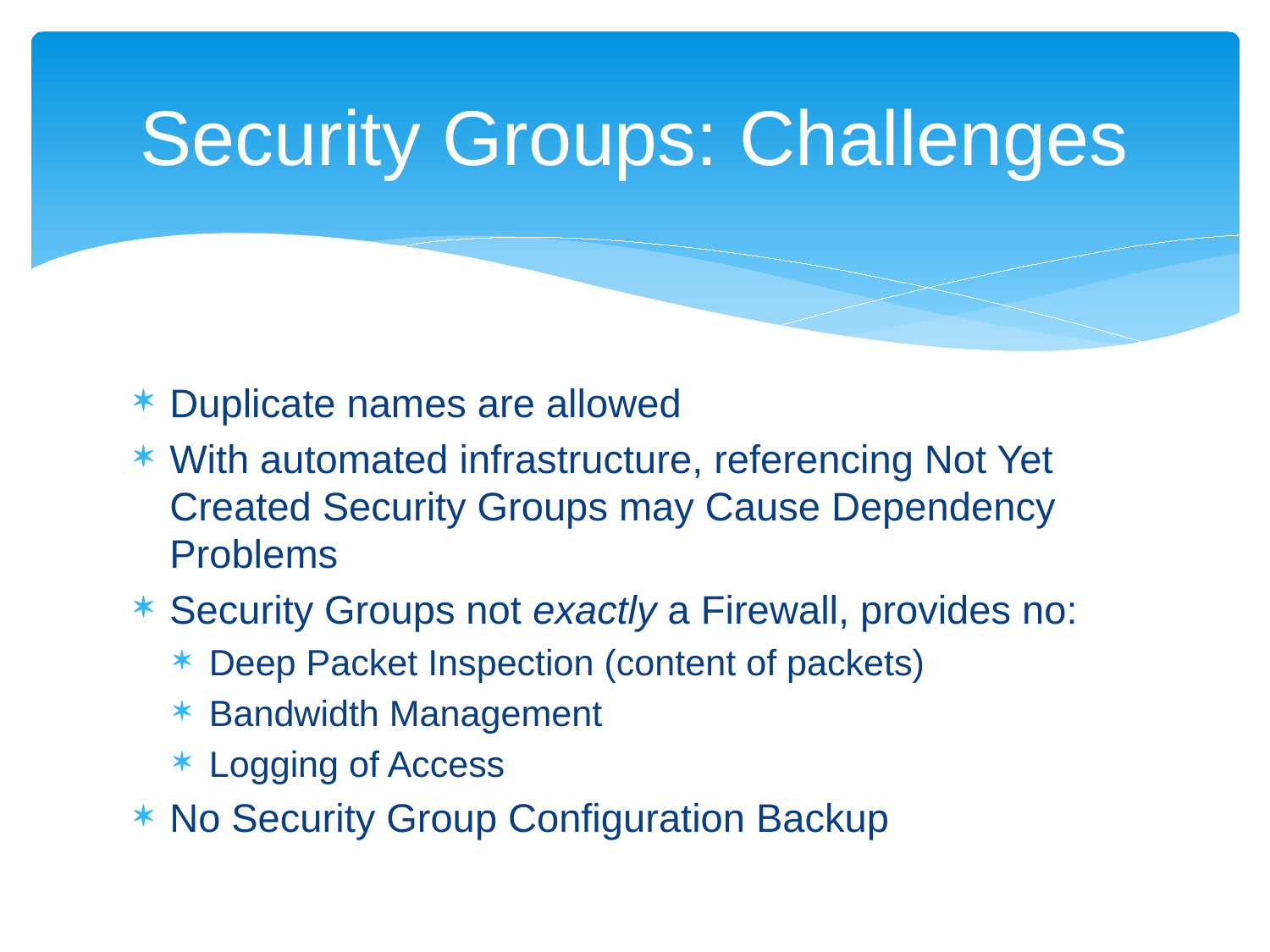

# Security Groups: Challenges
Duplicate names are allowed
With automated infrastructure, referencing Not Yet Created Security Groups may Cause Dependency Problems
Security Groups not exactly a Firewall, provides no:
Deep Packet Inspection (content of packets)
Bandwidth Management
Logging of Access
No Security Group Configuration Backup